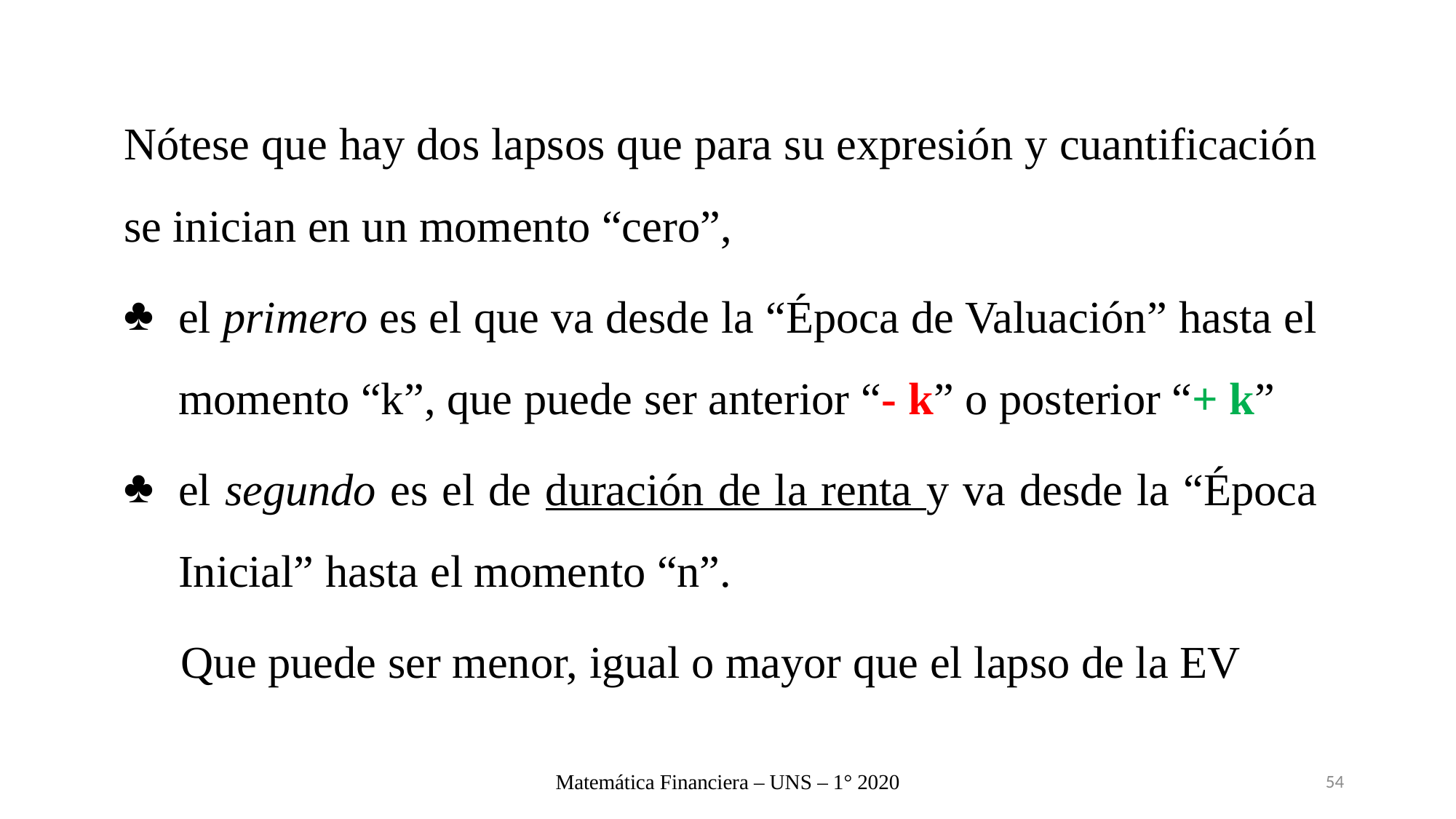

Nótese que hay dos lapsos que para su expresión y cuantificación se inician en un momento “cero”,
el primero es el que va desde la “Época de Valuación” hasta el momento “k”, que puede ser anterior “- k” o posterior “+ k”
el segundo es el de duración de la renta y va desde la “Época Inicial” hasta el momento “n”.
     Que puede ser menor, igual o mayor que el lapso de la EV
Matemática Financiera – UNS – 1° 2020
54